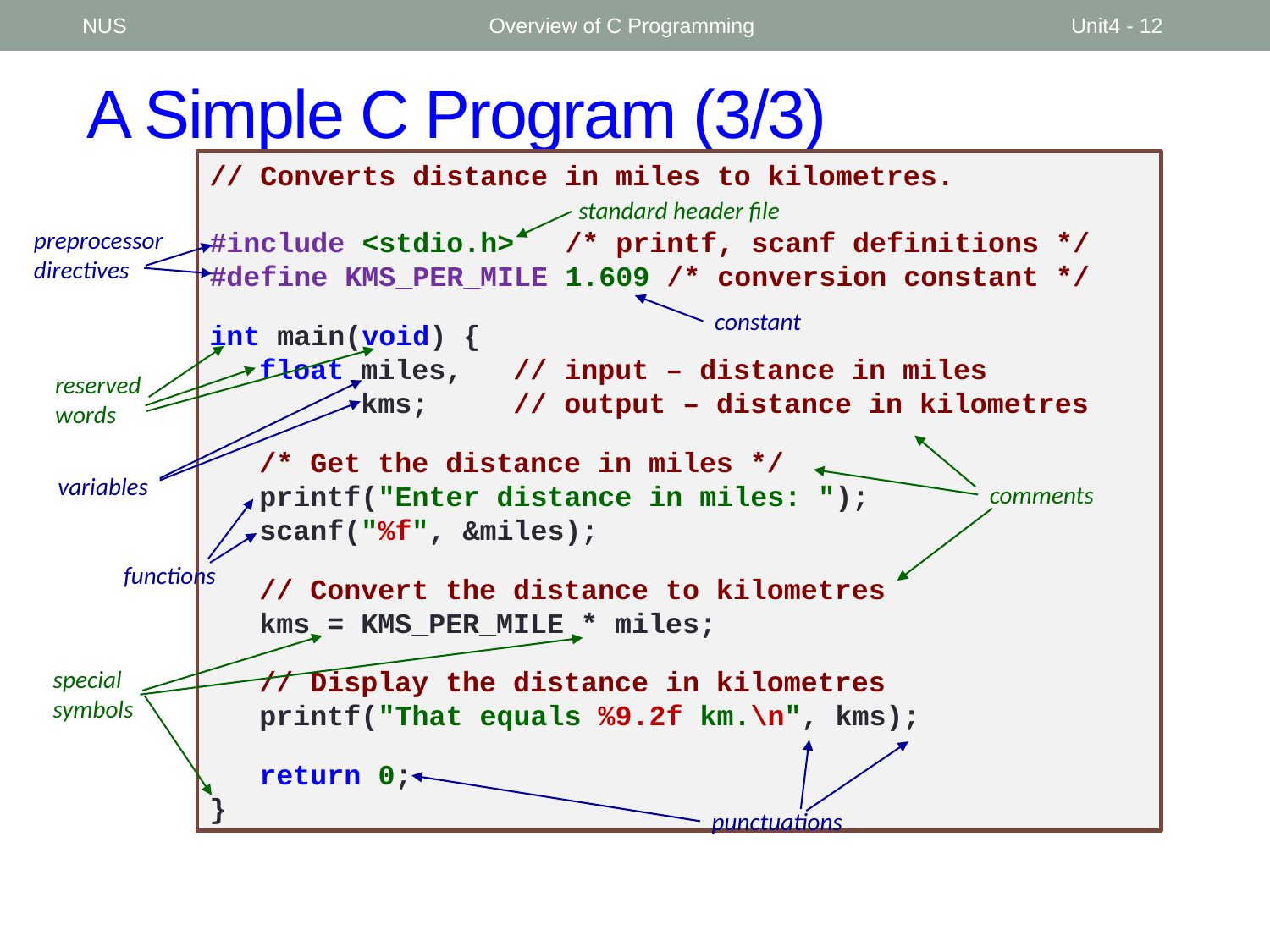

NUS
Overview of C Programming
Unit4 - 12
# A Simple C Program (3/3)
// Converts distance in miles to kilometres.

#include <stdio.h>   /* printf, scanf definitions */
#define KMS_PER_MILE 1.609 /* conversion constant */

int main(void) {
	float miles,   // input – distance in miles
	      kms;     // output – distance in kilometres

	/* Get the distance in miles */
	printf("Enter distance in miles: ");
	scanf("%f", &miles);

	// Convert the distance to kilometres
	kms = KMS_PER_MILE * miles;

	// Display the distance in kilometres
	printf("That equals %9.2f km.\n", kms);

	return 0;
}
standard header file
preprocessor directives
constant
reserved words
variables
comments
functions
special symbols
punctuations